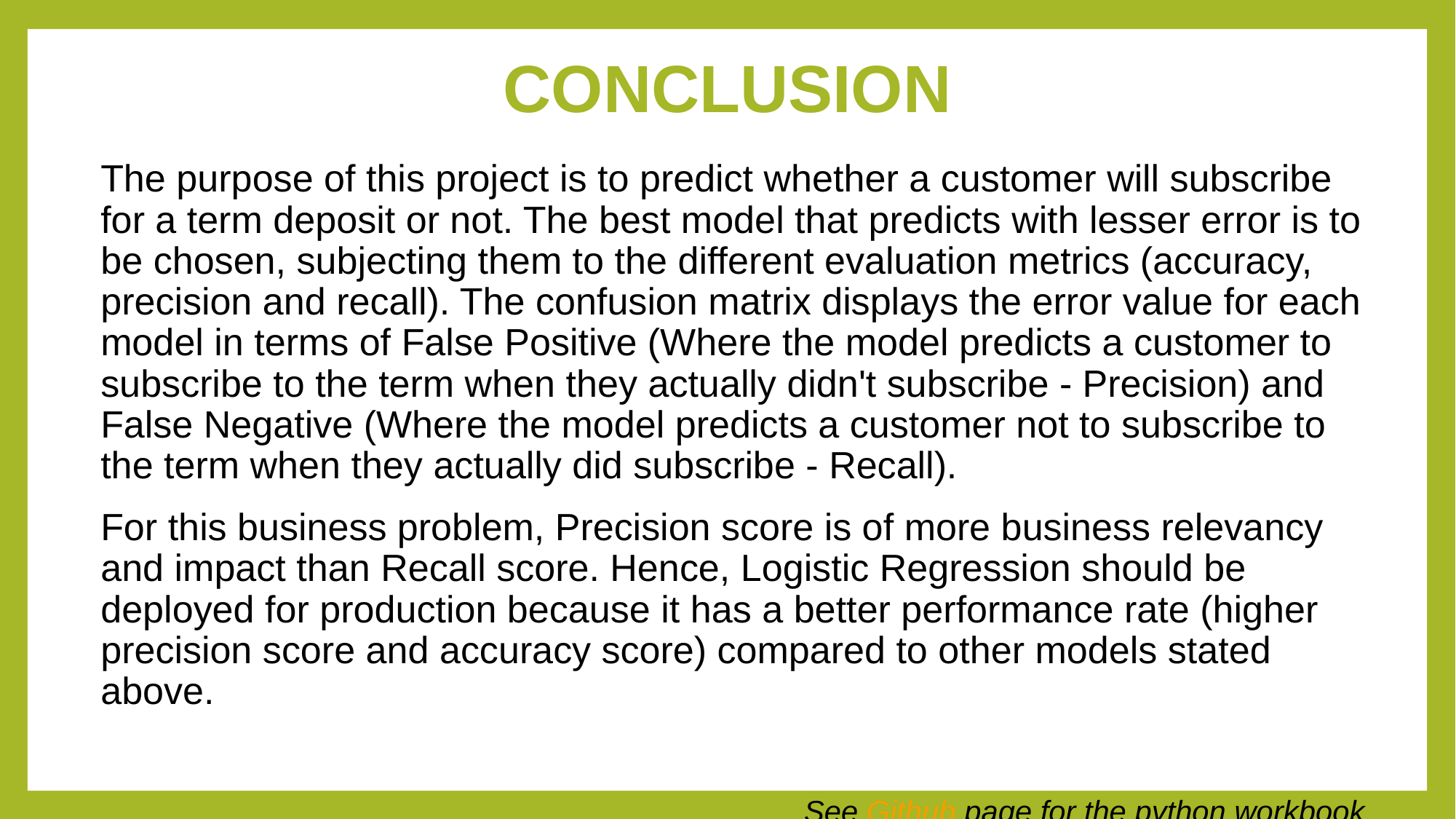

# CONCLUSION
The purpose of this project is to predict whether a customer will subscribe for a term deposit or not. The best model that predicts with lesser error is to be chosen, subjecting them to the different evaluation metrics (accuracy, precision and recall). The confusion matrix displays the error value for each model in terms of False Positive (Where the model predicts a customer to subscribe to the term when they actually didn't subscribe - Precision) and False Negative (Where the model predicts a customer not to subscribe to the term when they actually did subscribe - Recall).
For this business problem, Precision score is of more business relevancy and impact than Recall score. Hence, Logistic Regression should be deployed for production because it has a better performance rate (higher precision score and accuracy score) compared to other models stated above.

See Github page for the python workbook